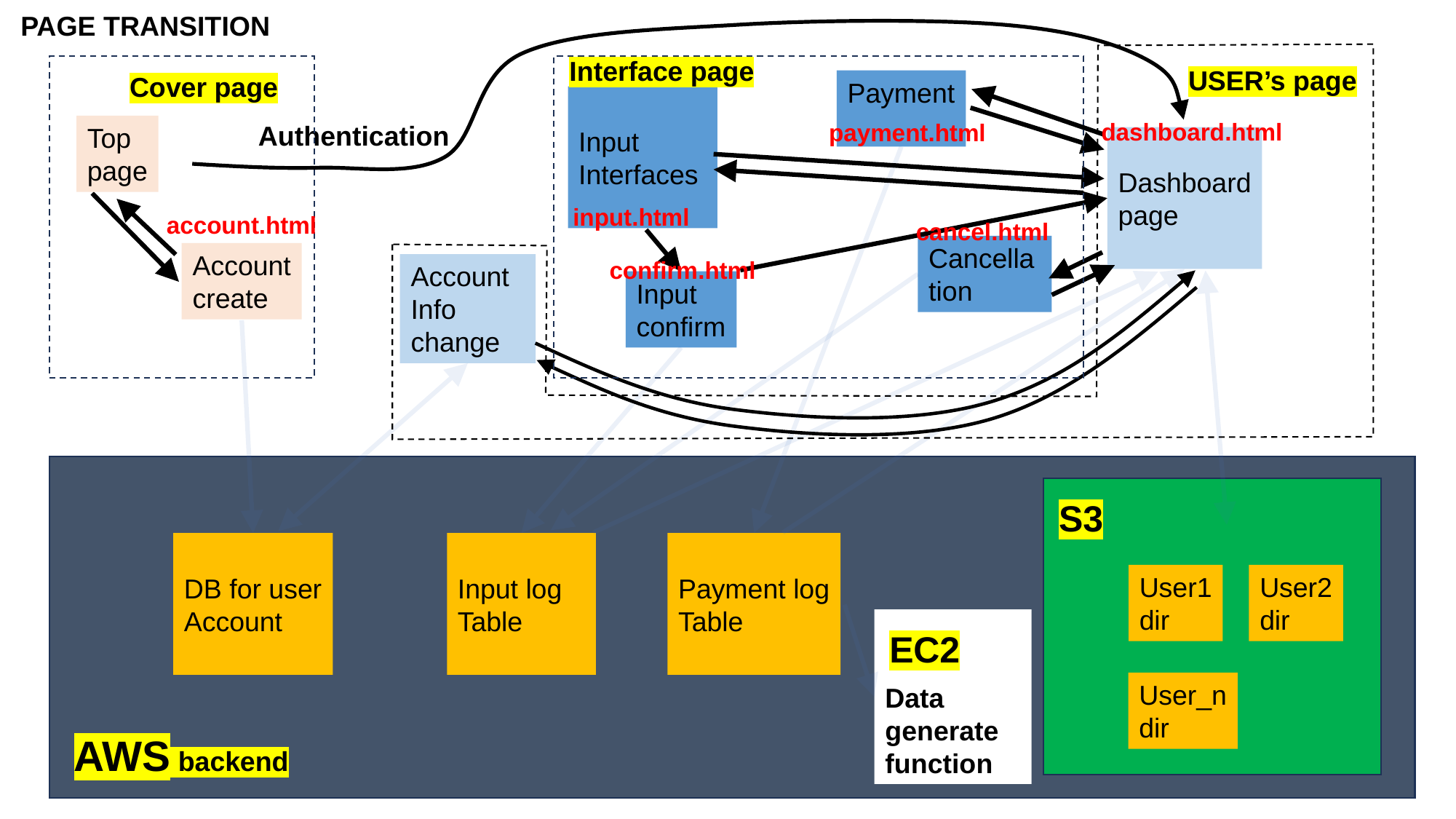

PAGE TRANSITION

Interface page

USER’s page
Cover page
Payment

Input
Interfaces

dashboard.html
payment.html
Authentication
Top
page

Dashboard
page

input.html
account.html
cancel.html
Cancellation
Account
create
confirm.html
Account
Info change

Input
confirm

S3

Input log
Table

Payment log
Table

DB for user
Account

User2
dir
User1
dir

Data generate
function
EC2
User_n
dir
AWS backend